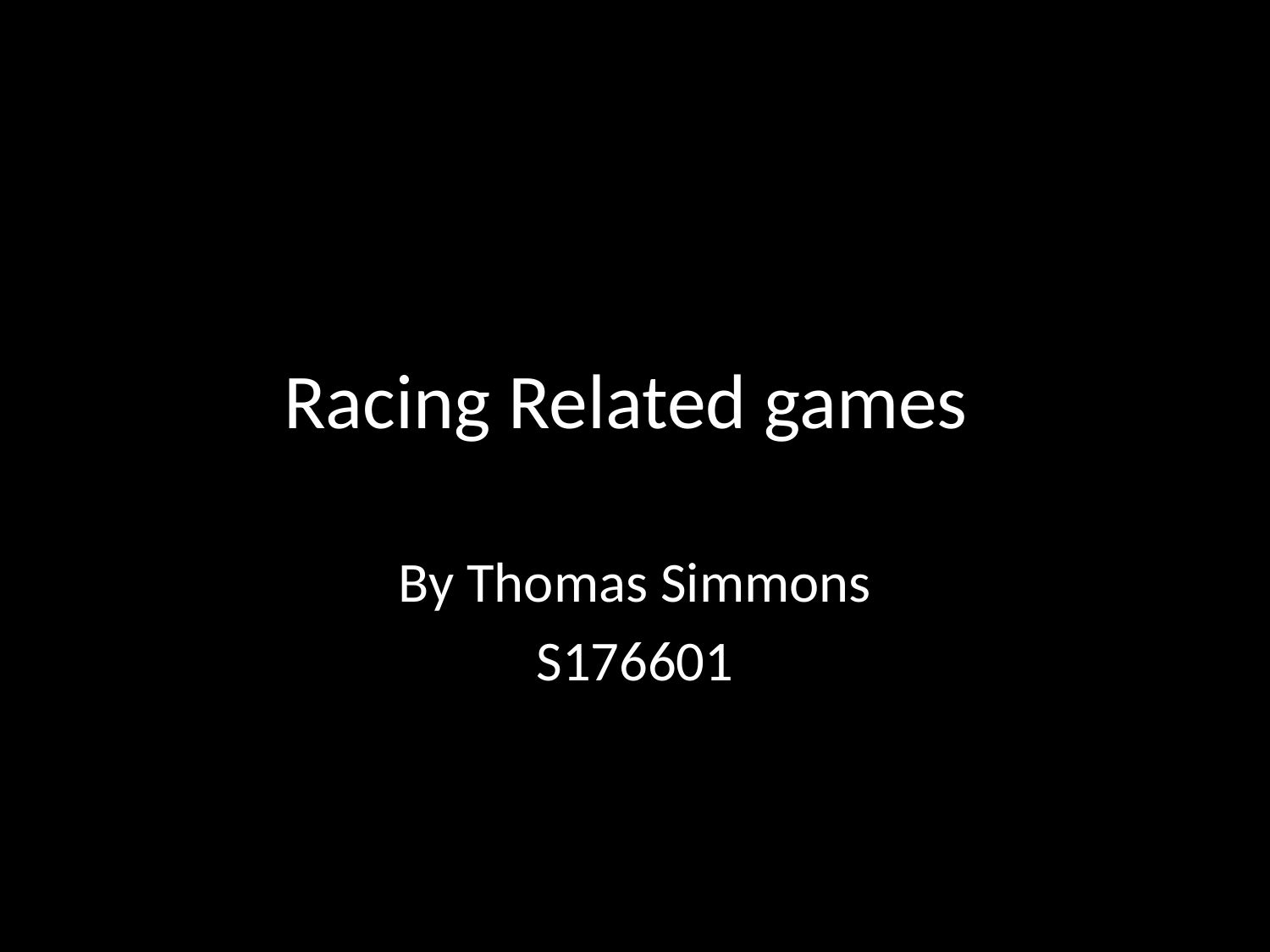

# Racing Related games
By Thomas Simmons
S176601